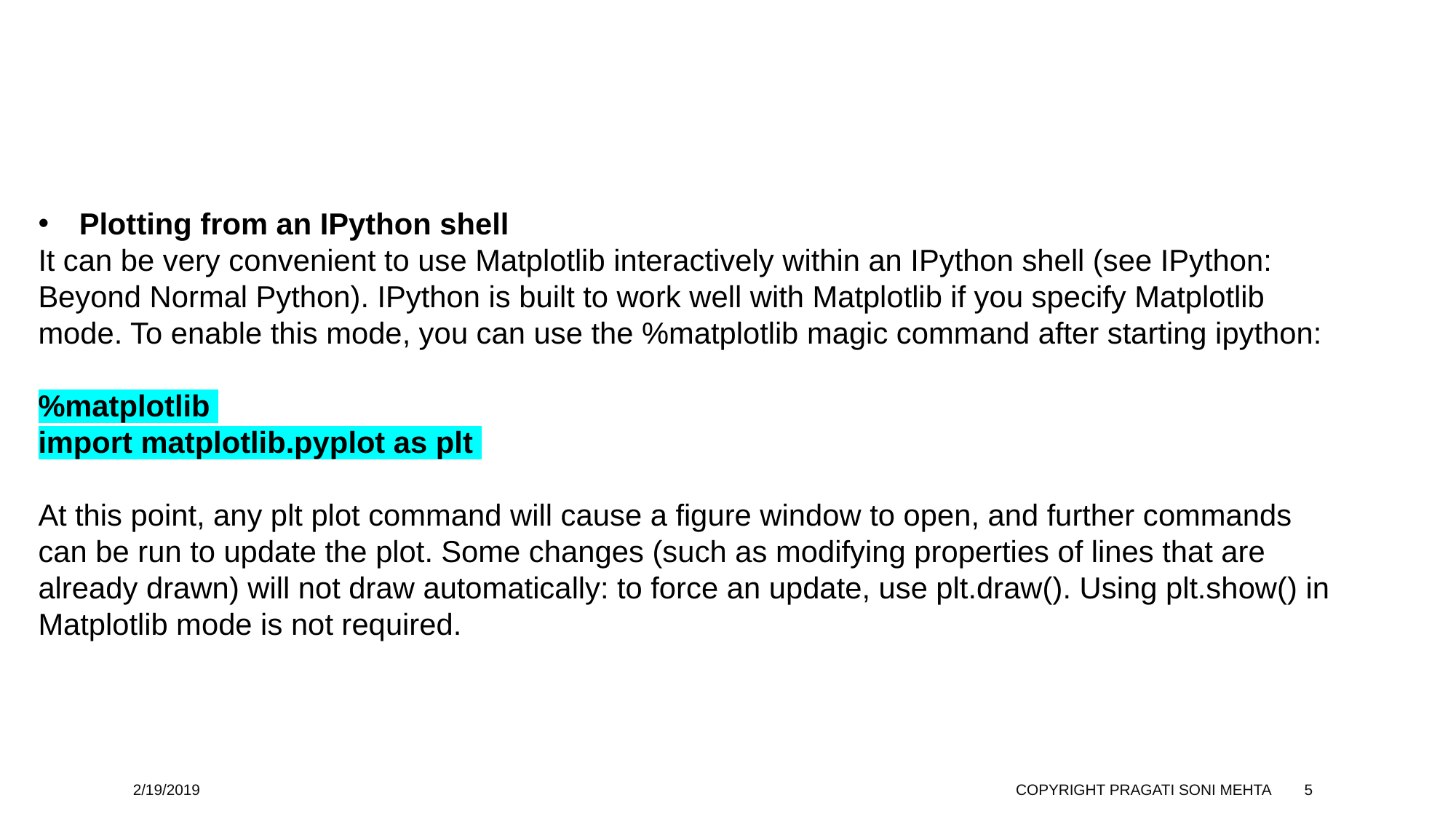

Plotting from an IPython shell
It can be very convenient to use Matplotlib interactively within an IPython shell (see IPython: Beyond Normal Python). IPython is built to work well with Matplotlib if you specify Matplotlib mode. To enable this mode, you can use the %matplotlib magic command after starting ipython:

%matplotlib
import matplotlib.pyplot as plt

At this point, any plt plot command will cause a figure window to open, and further commands can be run to update the plot. Some changes (such as modifying properties of lines that are already drawn) will not draw automatically: to force an update, use plt.draw(). Using plt.show() in Matplotlib mode is not required.

2/19/2019
Copyright Pragati Soni Mehta
5